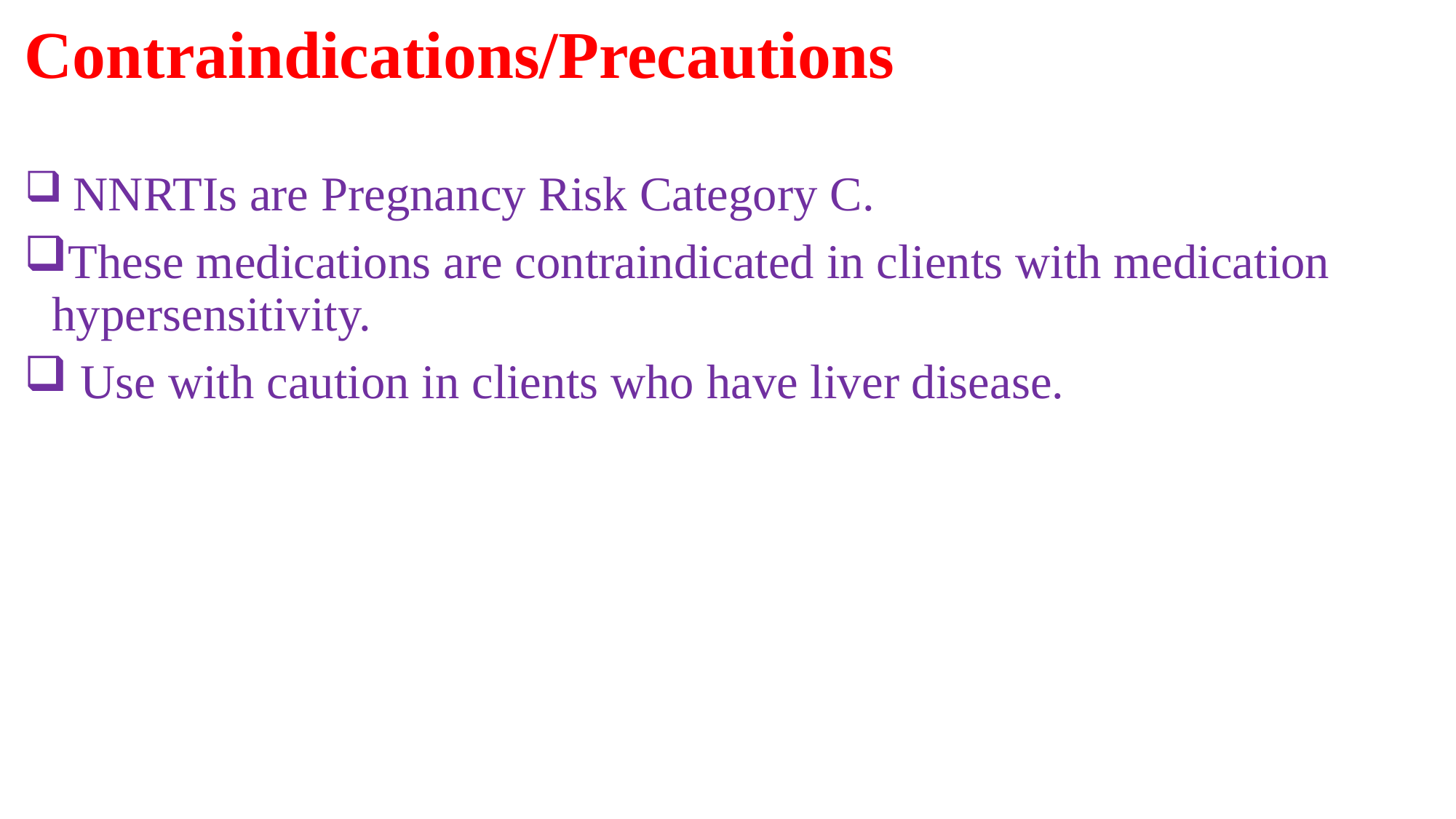

Contraindications/Precautions

 NNRTIs are Pregnancy Risk Category C.
These medications are contraindicated in clients with medication hypersensitivity.
 Use with caution in clients who have liver disease.